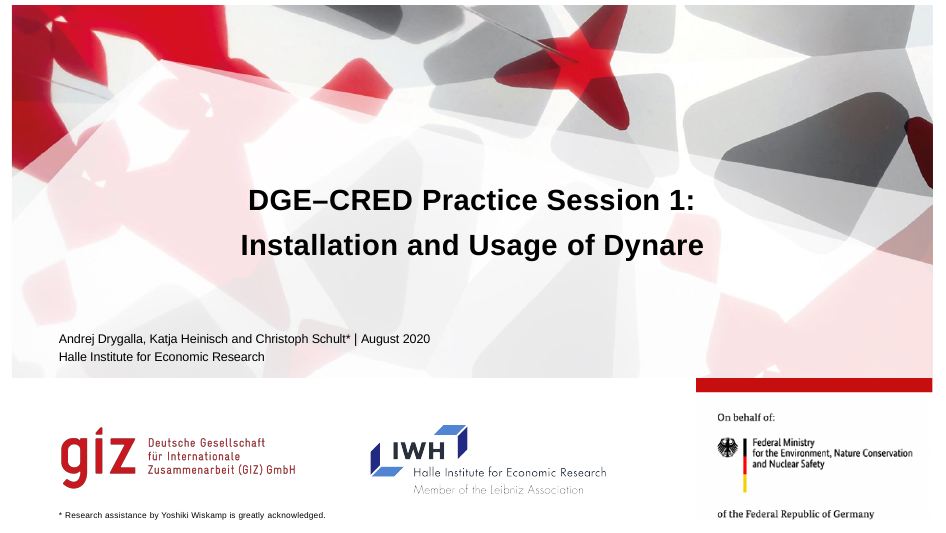

# DGE–CRED Practice Session 1:  Installation and Usage of Dynare
Andrej Drygalla, Katja Heinisch and Christoph Schult* | August 2020  Halle Institute for Economic Research

* Research assistance by Yoshiki Wiskamp is greatly acknowledged.